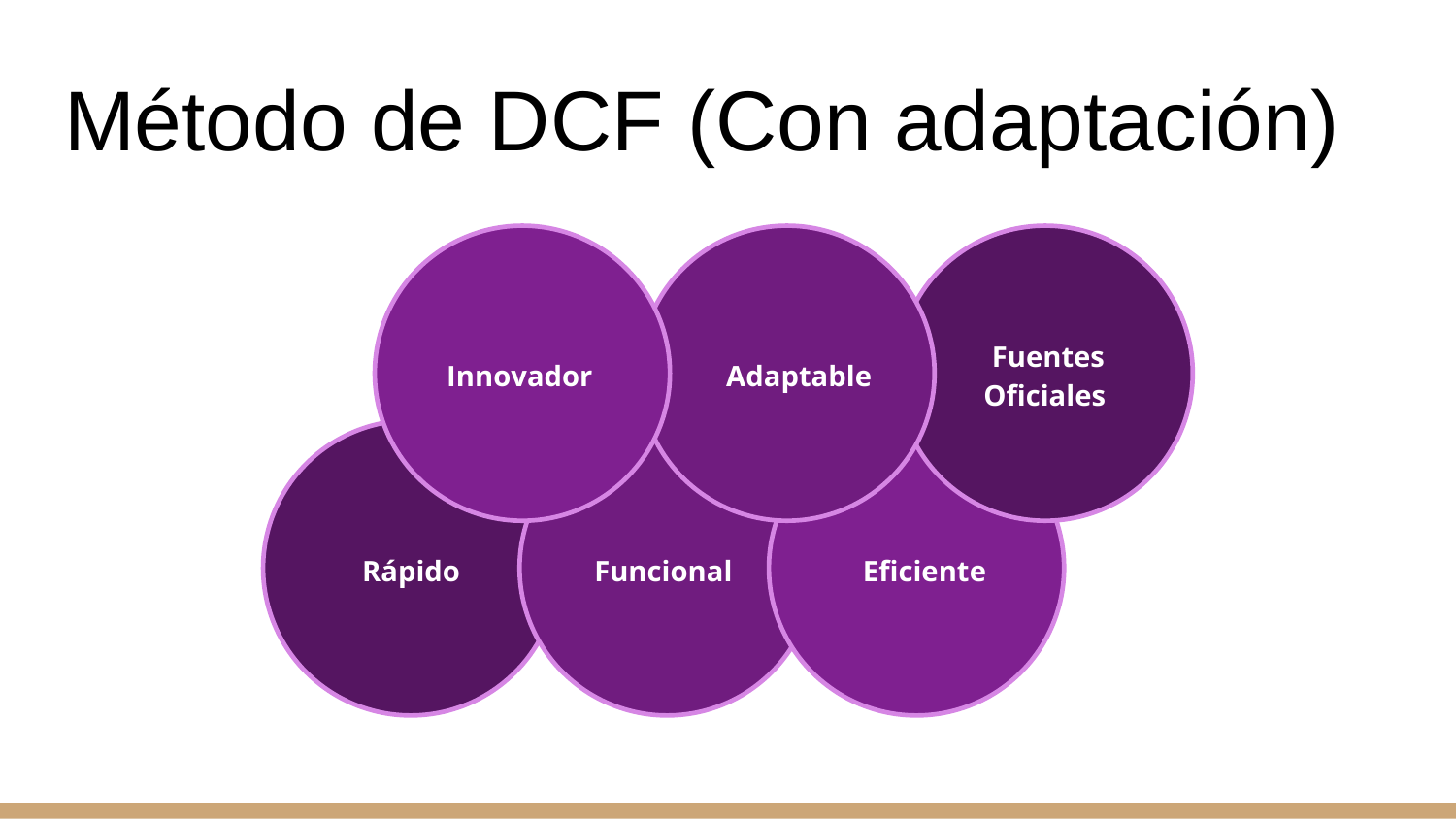

# Método de DCF (Con adaptación)

Adaptable

Fuentes Oficiales

Innovador

Rápido

Funcional

Eficiente